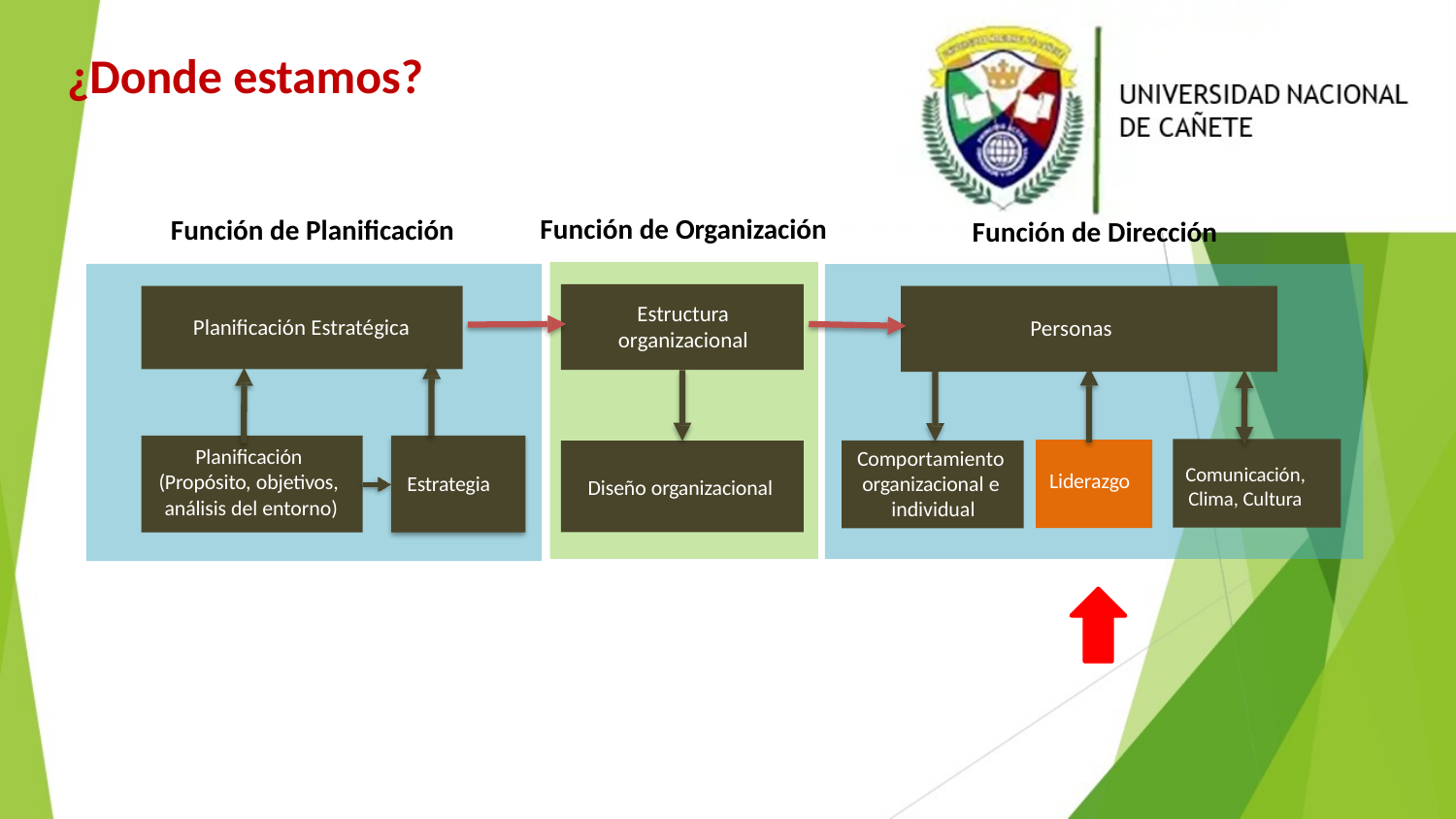

# ¿Donde estamos?
Función de Organización
Función de Planificación
Función de Dirección

Estructura
organizacional

Planificación Estratégica
Personas

Diseño organizacional
Planificación  (Propósito, objetivos,  análisis del entorno)

Comunicación,  Clima, Cultura
Comportamiento  organizacional e  individual
Liderazgo
Estrategia